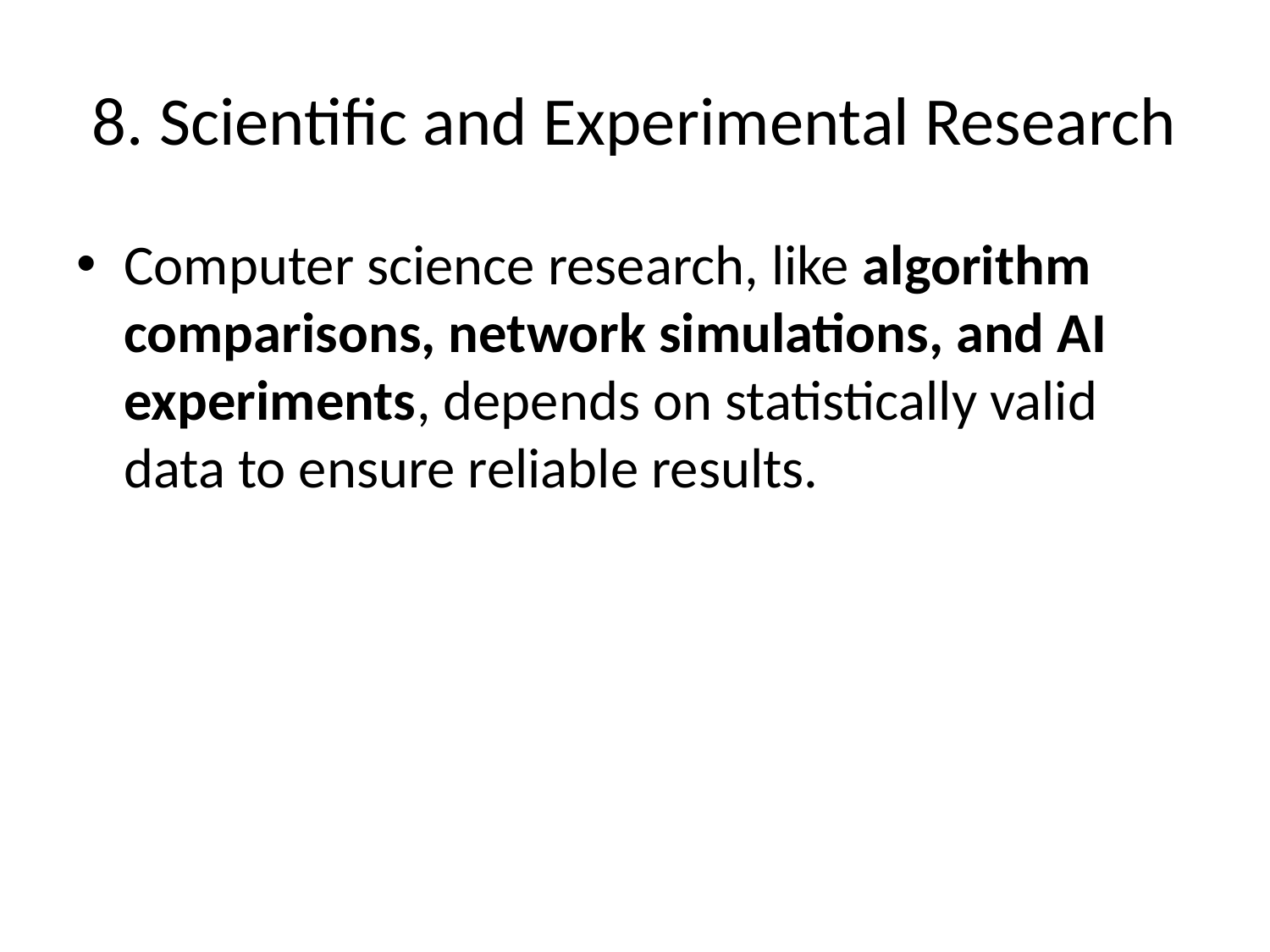

# 8. Scientific and Experimental Research
Computer science research, like algorithm comparisons, network simulations, and AI experiments, depends on statistically valid data to ensure reliable results.